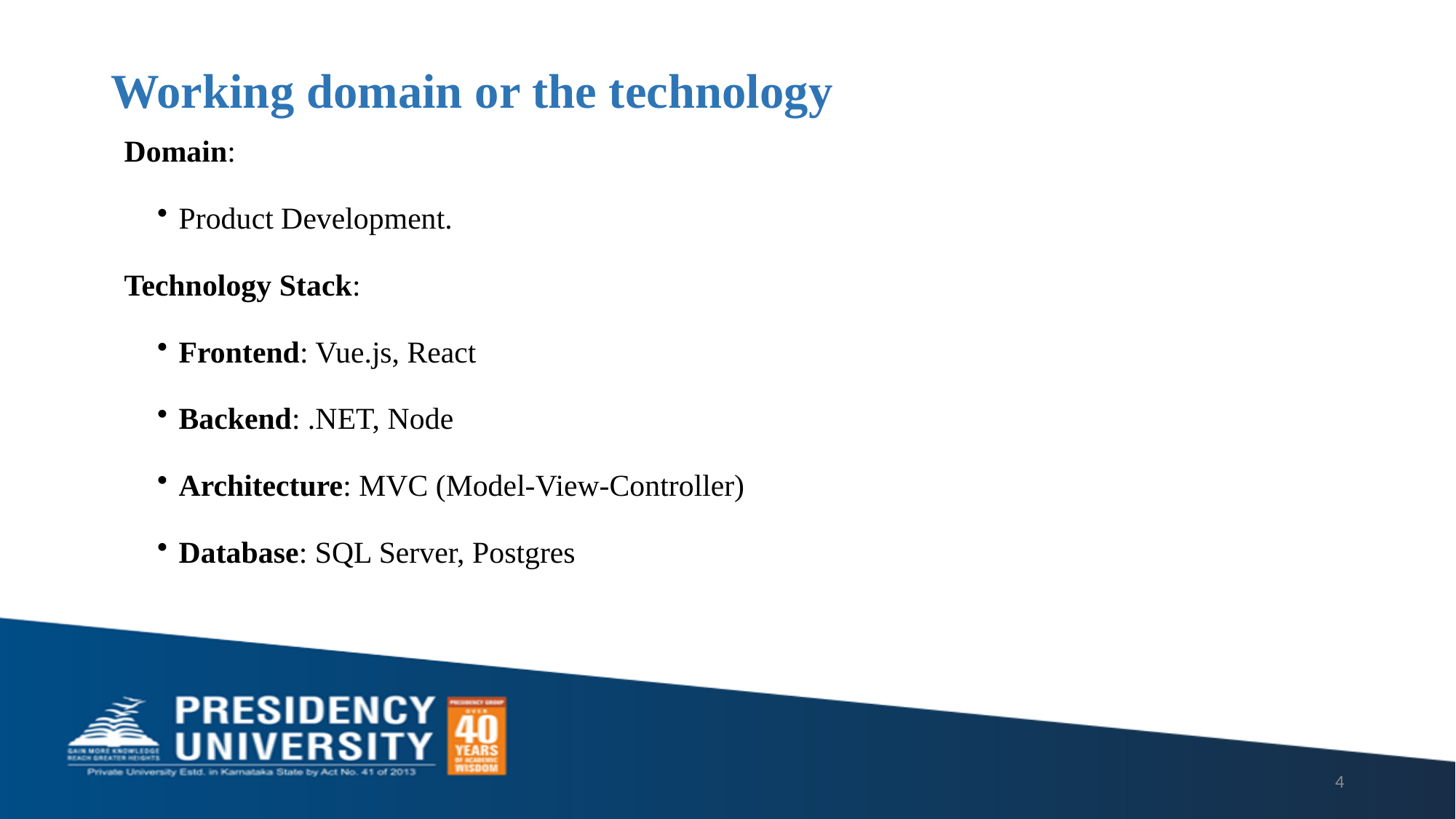

# Working domain or the technology
Domain:
Product Development.
Technology Stack:
Frontend: Vue.js, React
Backend: .NET, Node
Architecture: MVC (Model-View-Controller)
Database: SQL Server, Postgres

4